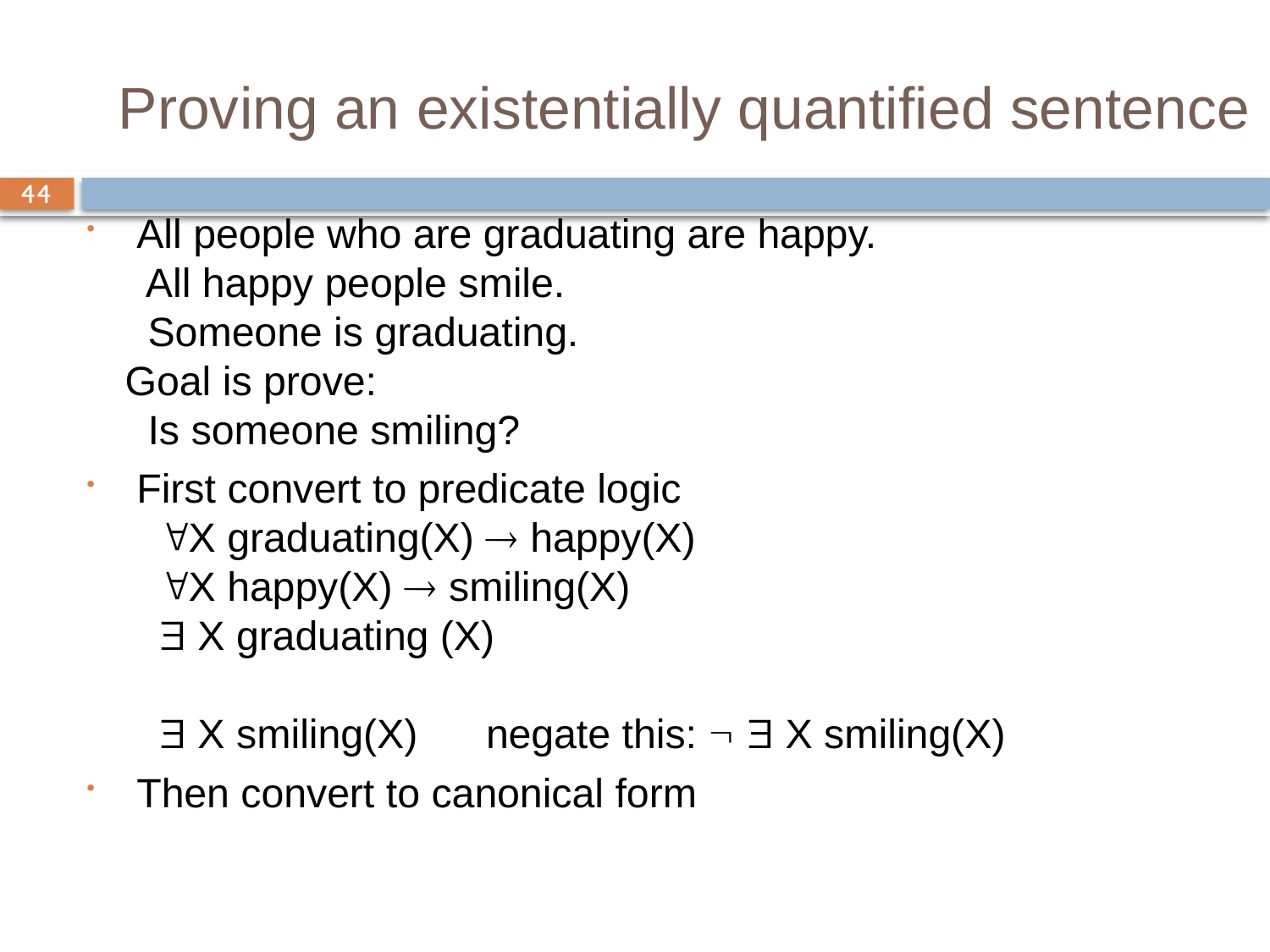

# Proving an existentially quantified sentence
44
 All people who are graduating are happy.
  All happy people smile.
  Someone is graduating.
Goal is prove:
  Is someone smiling?
 First convert to predicate logic
   ∀X graduating(X) → happy(X)
   ∀X happy(X) → smiling(X)
   ∃ X graduating (X)
   ∃ X smiling(X)      negate this: ¬ ∃ X smiling(X)
 Then convert to canonical form